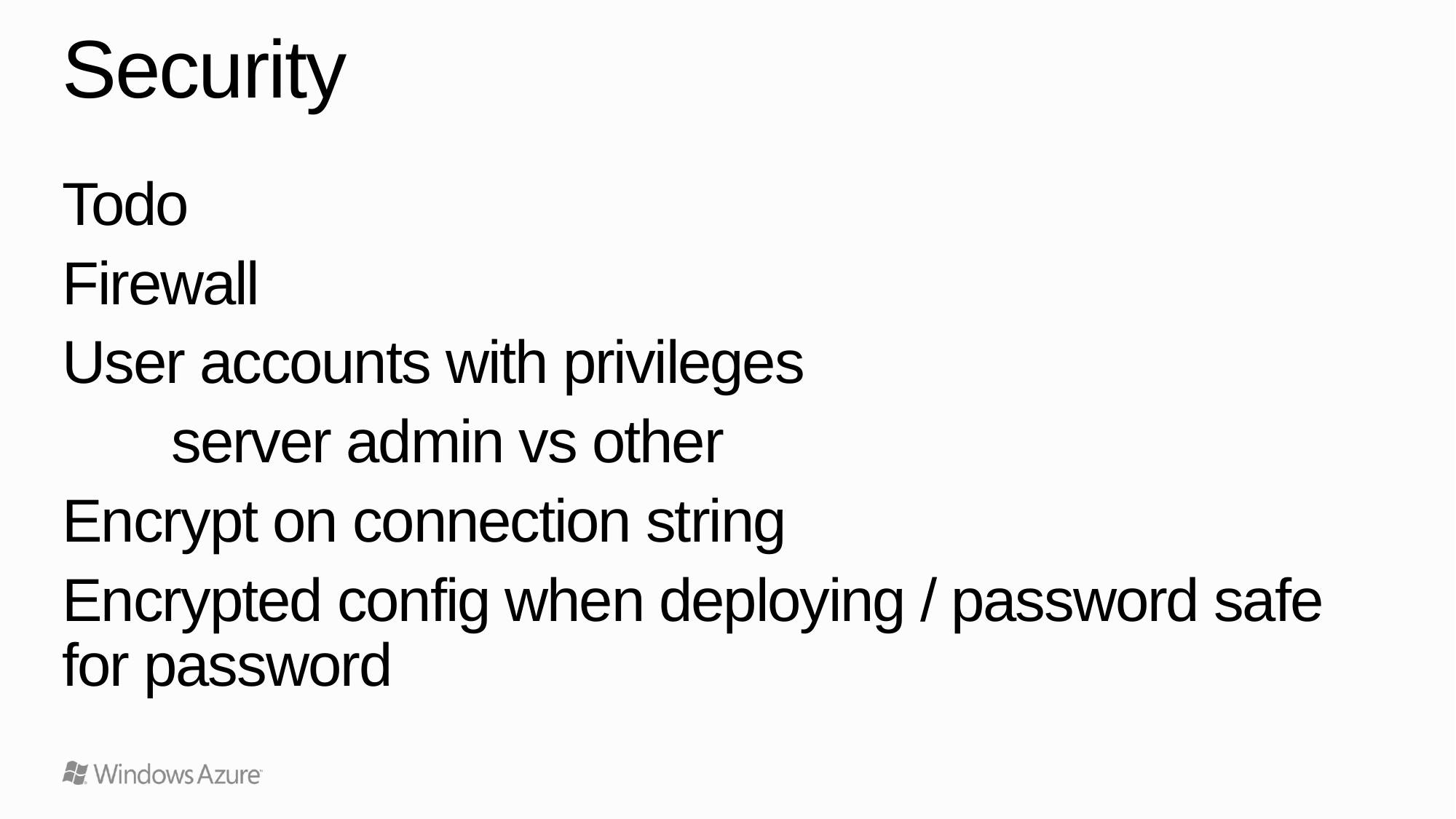

# Security
Todo
Firewall
User accounts with privileges
	server admin vs other
Encrypt on connection string
Encrypted config when deploying / password safe for password